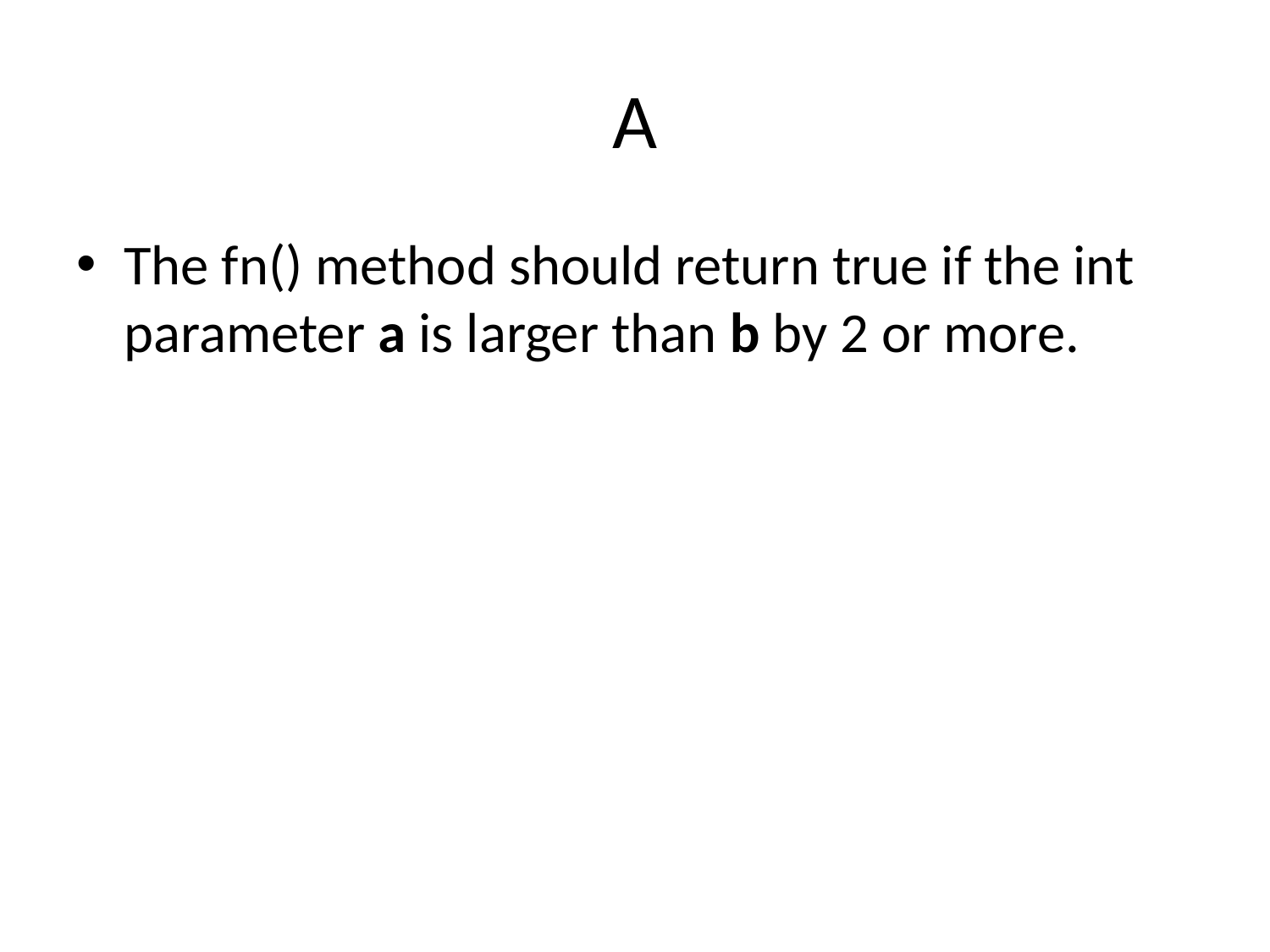

# A
The fn() method should return true if the int parameter a is larger than b by 2 or more.